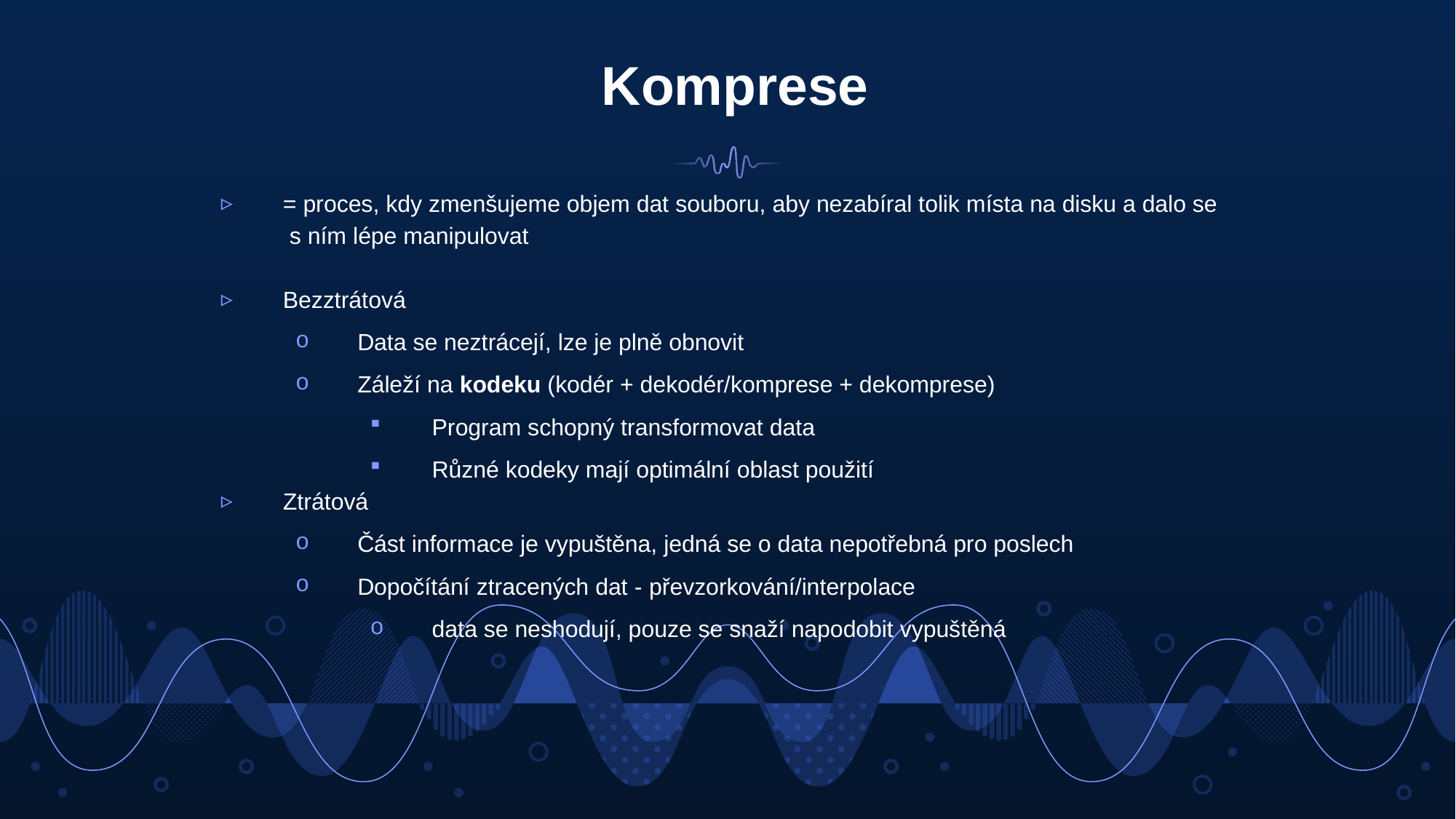

# Komprese
= proces, kdy zmenšujeme objem dat souboru, aby nezabíral tolik místa na disku a dalo se   s ním lépe manipulovat

Bezztrátová
Data se neztrácejí, lze je plně obnovit
Záleží na kodeku (kodér + dekodér/komprese + dekomprese)
Program schopný transformovat data
Různé kodeky mají optimální oblast použití
Ztrátová
Část informace je vypuštěna, jedná se o data nepotřebná pro poslech
Dopočítání ztracených dat - převzorkování/interpolace
data se neshodují, pouze se snaží napodobit vypuštěná